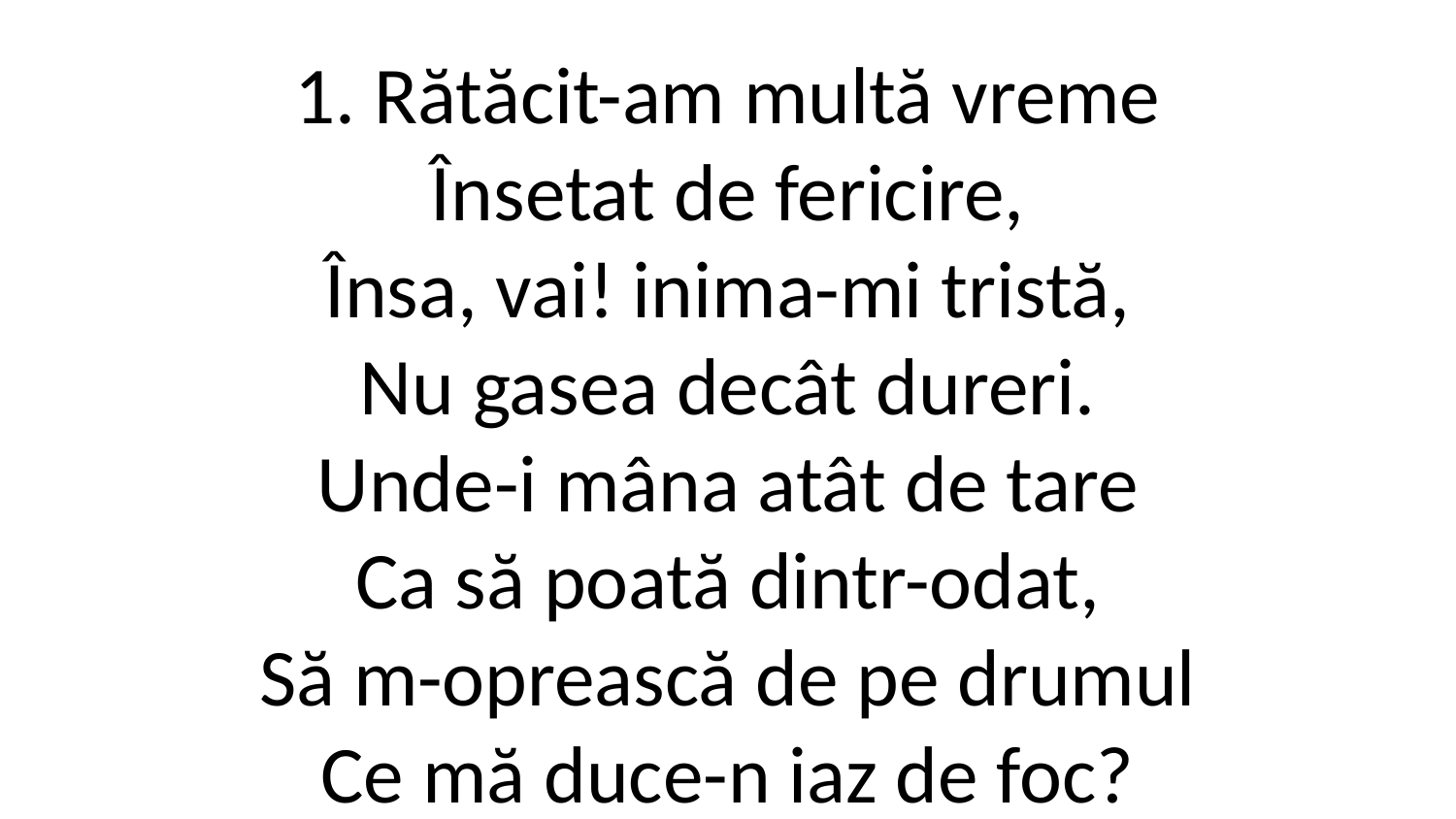

1. Rătăcit-am multă vreme
Însetat de fericire,
Însa, vai! inima-mi tristă,
Nu gasea decât dureri.
Unde-i mâna atât de tare
Ca să poată dintr-odat,
Să m-oprească de pe drumul
Ce mă duce-n iaz de foc?